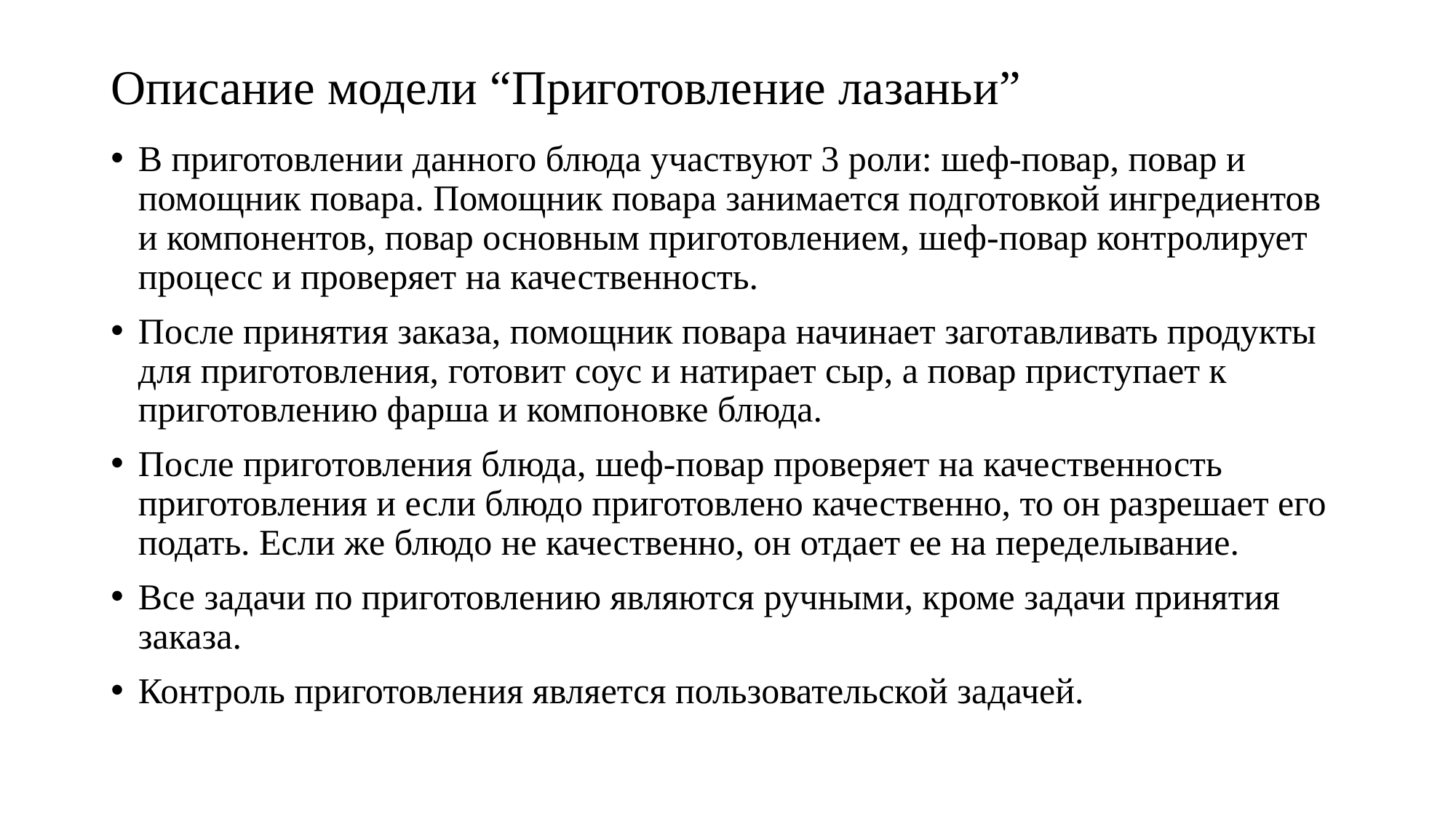

# Описание модели “Приготовление лазаньи”
В приготовлении данного блюда участвуют 3 роли: шеф-повар, повар и помощник повара. Помощник повара занимается подготовкой ингредиентов и компонентов, повар основным приготовлением, шеф-повар контролирует процесс и проверяет на качественность.
После принятия заказа, помощник повара начинает заготавливать продукты для приготовления, готовит соус и натирает сыр, а повар приступает к приготовлению фарша и компоновке блюда.
После приготовления блюда, шеф-повар проверяет на качественность приготовления и если блюдо приготовлено качественно, то он разрешает его подать. Если же блюдо не качественно, он отдает ее на переделывание.
Все задачи по приготовлению являются ручными, кроме задачи принятия заказа.
Контроль приготовления является пользовательской задачей.